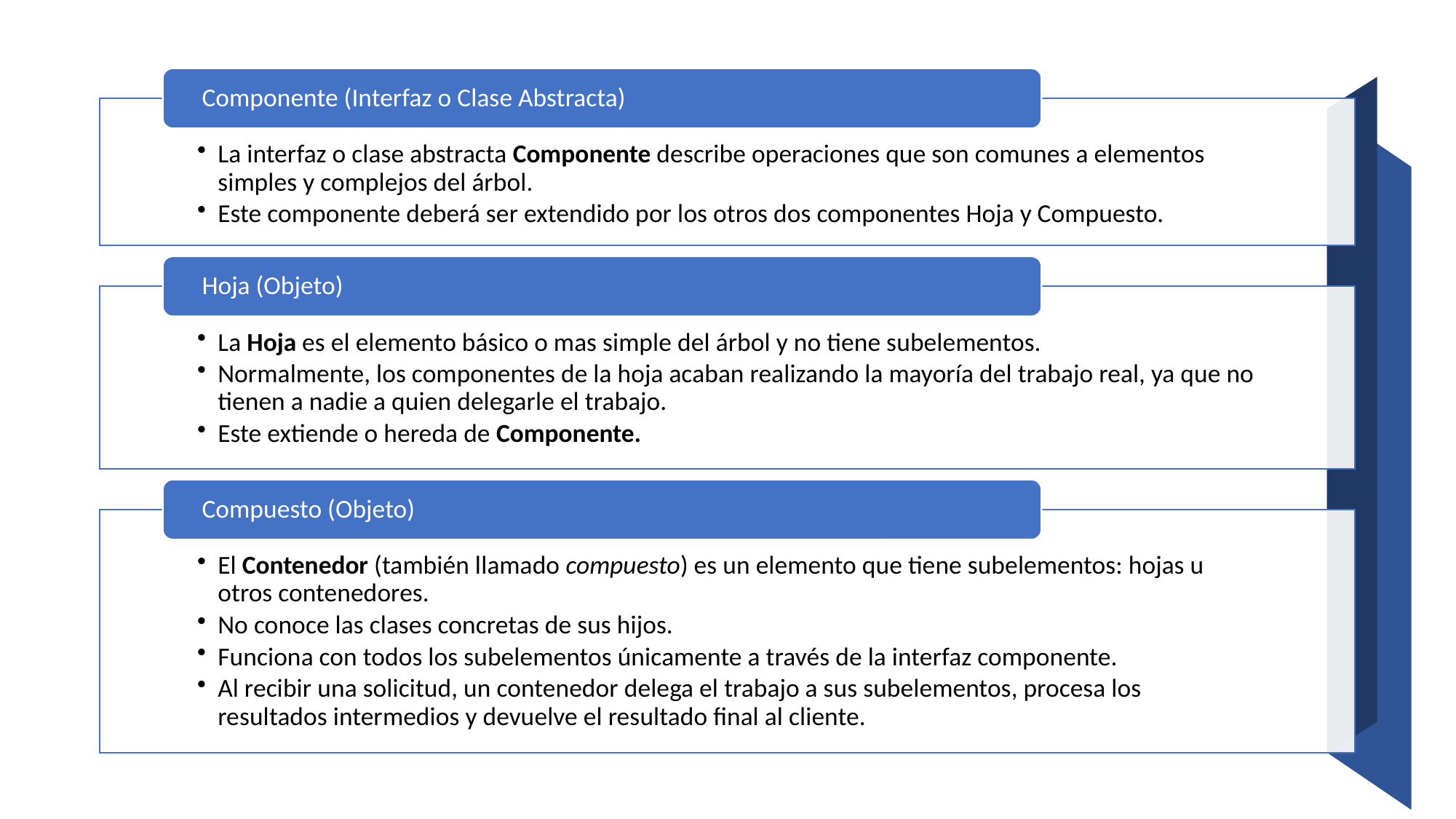

La interfaz o clase abstracta Componente describe operaciones que son comunes a elementos simples y complejos del árbol.
Este componente deberá ser extendido por los otros dos componentes Hoja y Compuesto.
Componente (Interfaz o Clase Abstracta)
La Hoja es el elemento básico o mas simple del árbol y no tiene subelementos.
Normalmente, los componentes de la hoja acaban realizando la mayoría del trabajo real, ya que no tienen a nadie a quien delegarle el trabajo.
Este extiende o hereda de Componente.
Hoja (Objeto)
El Contenedor (también llamado compuesto) es un elemento que tiene subelementos: hojas u otros contenedores.
No conoce las clases concretas de sus hijos.
Funciona con todos los subelementos únicamente a través de la interfaz componente.
Al recibir una solicitud, un contenedor delega el trabajo a sus subelementos, procesa los resultados intermedios y devuelve el resultado final al cliente.
Compuesto (Objeto)